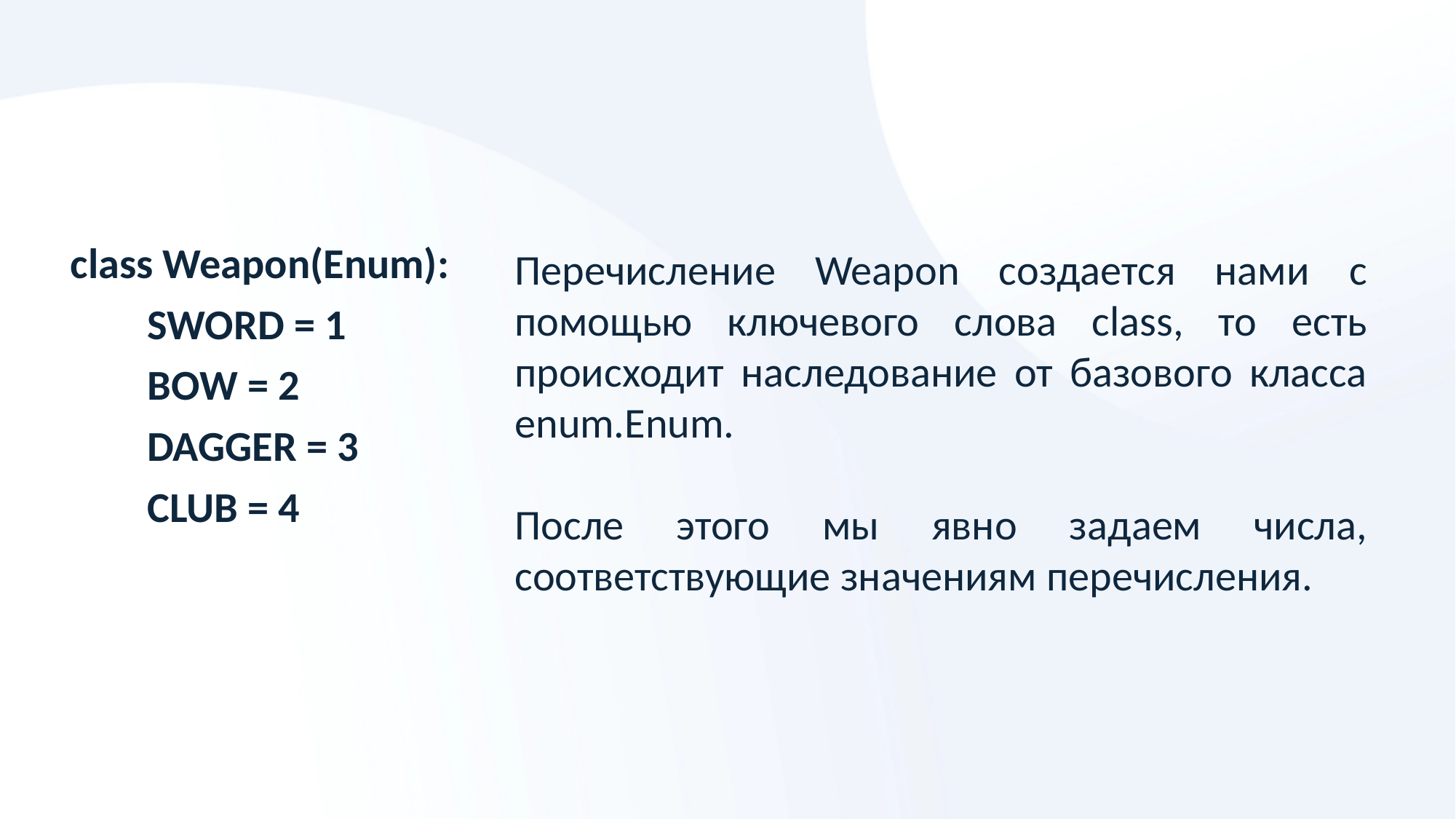

class Weapon(Enum):
        SWORD = 1
        BOW = 2
        DAGGER = 3
        CLUB = 4
Перечисление Weapon создается нами с помощью ключевого слова class, то есть происходит наследование от базового класса enum.Enum.

После этого мы явно задаем числа, соответствующие значениям перечисления.